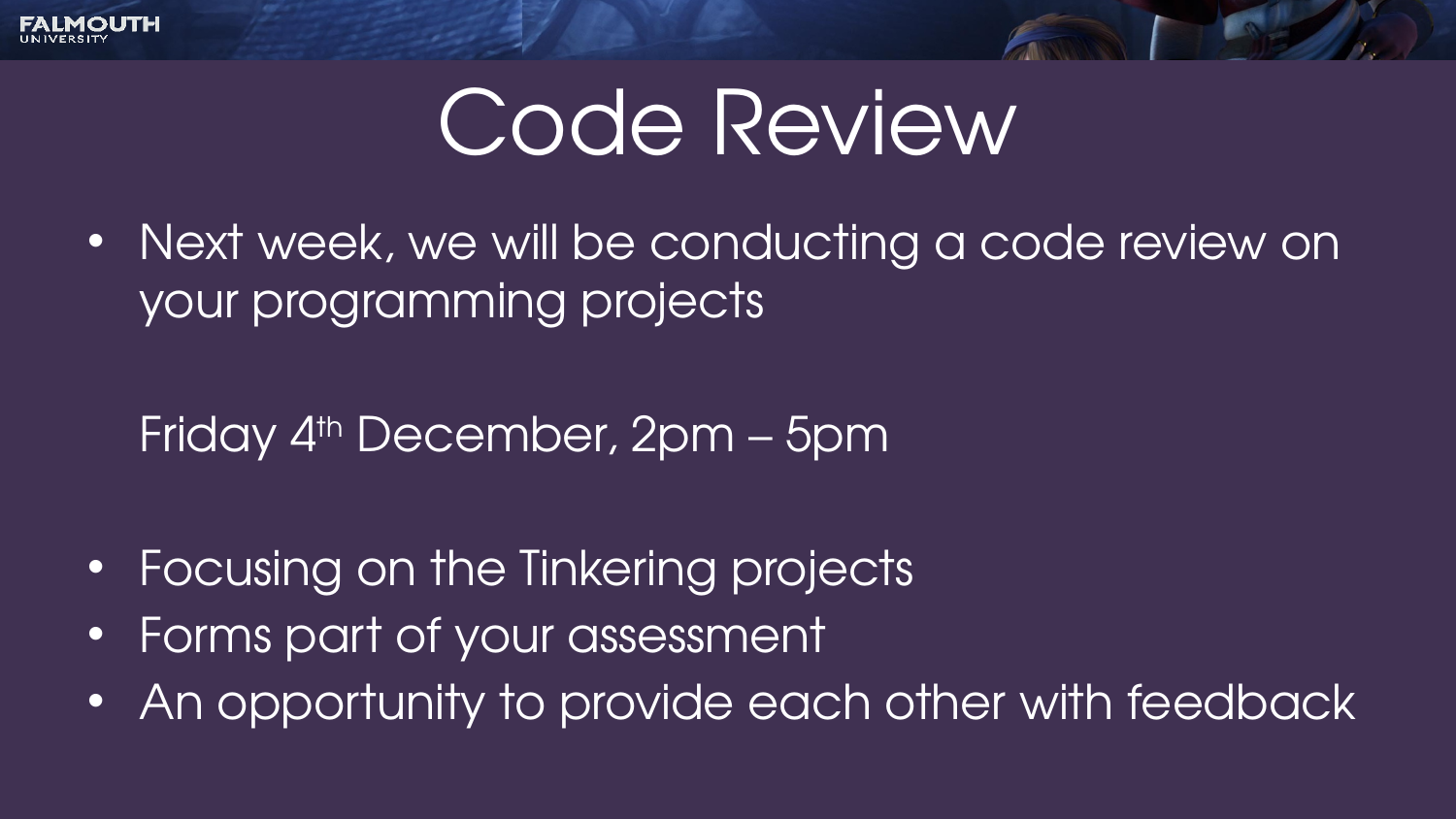

# Code Review
Next week, we will be conducting a code review on your programming projects

		Friday 4th December, 2pm – 5pm

Focusing on the Tinkering projects
Forms part of your assessment
An opportunity to provide each other with feedback